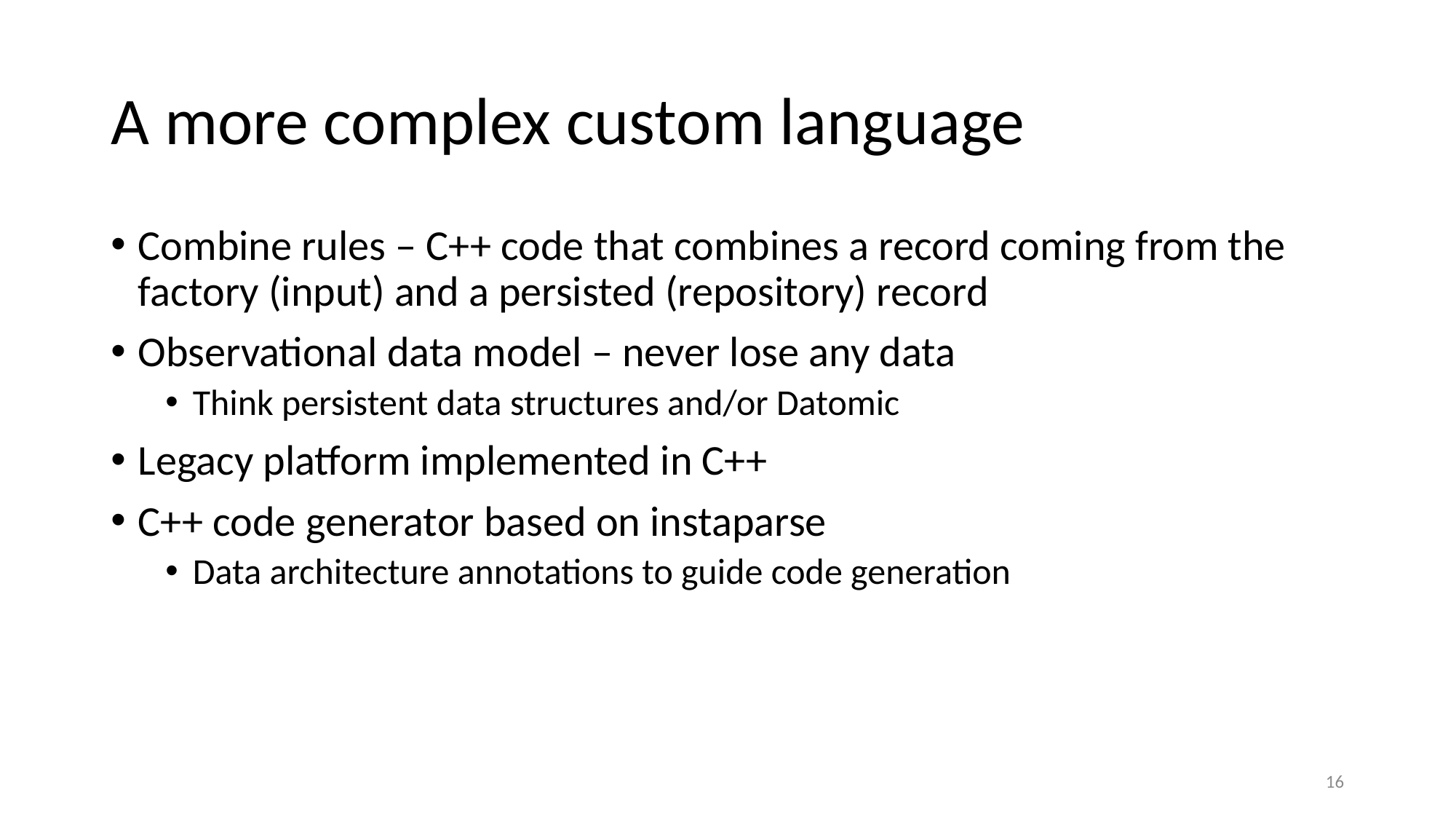

# A more complex custom language
Combine rules – C++ code that combines a record coming from the factory (input) and a persisted (repository) record
Observational data model – never lose any data
Think persistent data structures and/or Datomic
Legacy platform implemented in C++
C++ code generator based on instaparse
Data architecture annotations to guide code generation

16